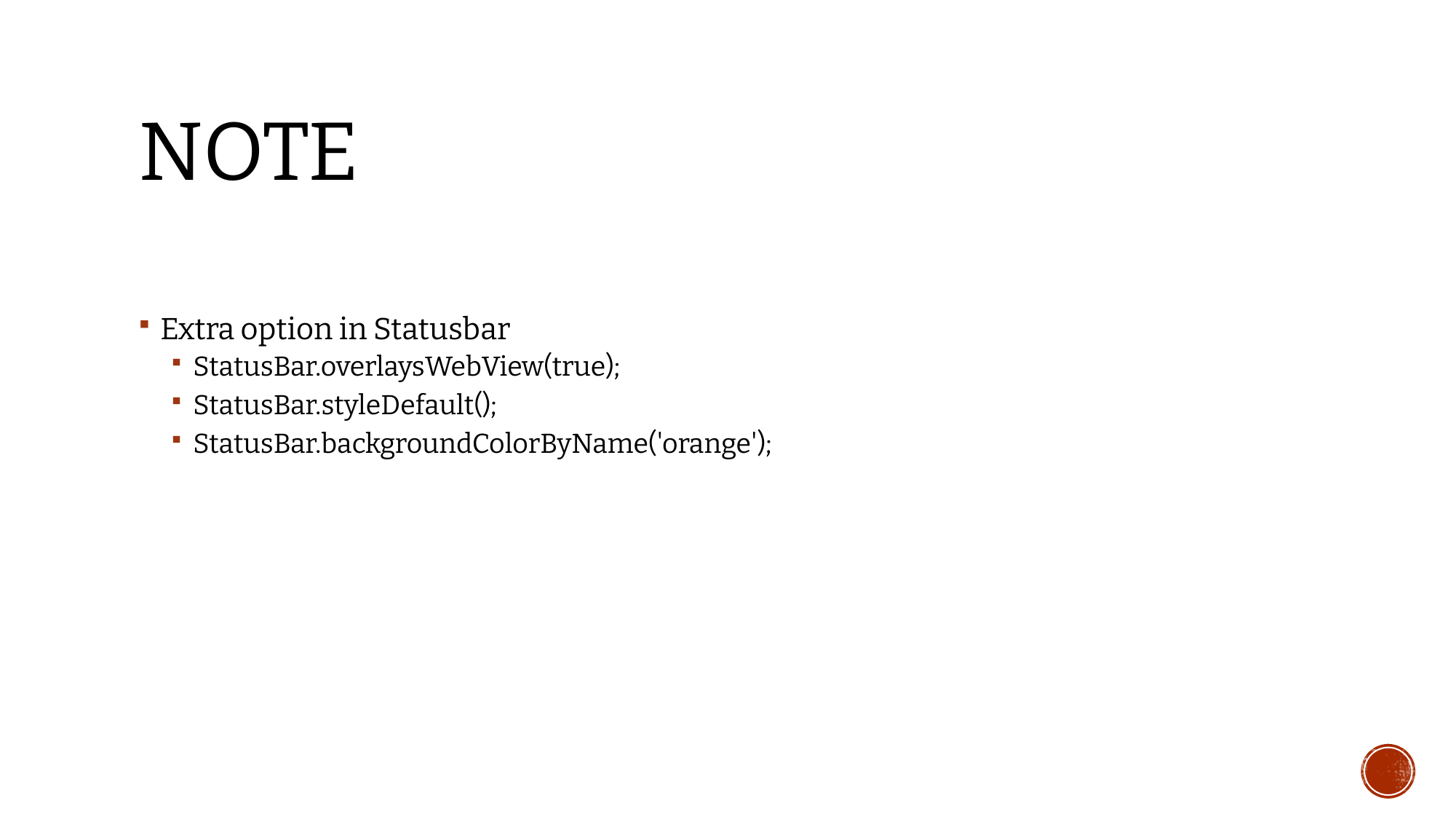

# Note

Extra option in Statusbar
StatusBar.overlaysWebView(true);
StatusBar.styleDefault();
StatusBar.backgroundColorByName('orange');